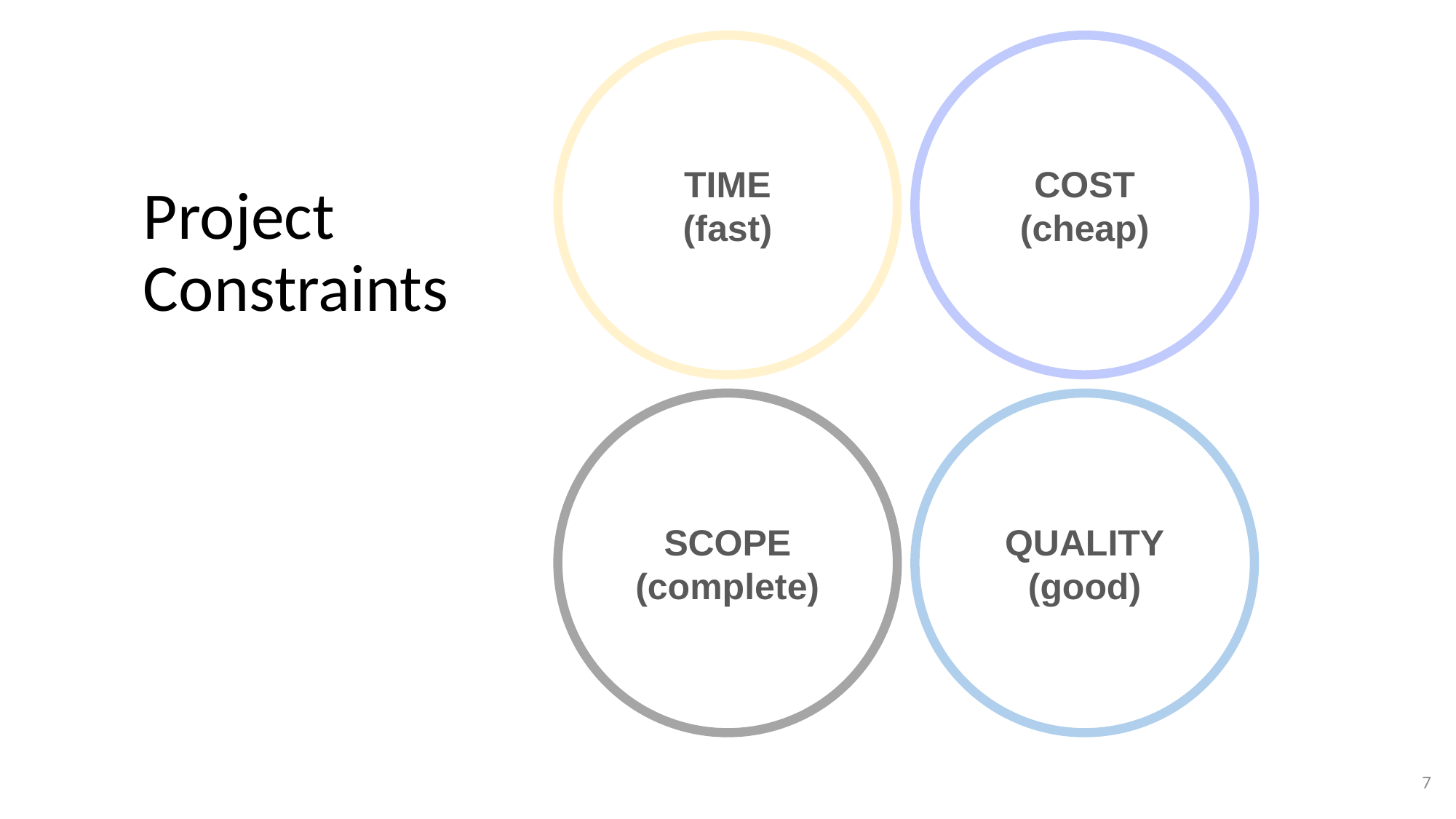

TIME
(fast)
COST
(cheap)
# Project Constraints
SCOPE
(complete)
QUALITY
(good)
7